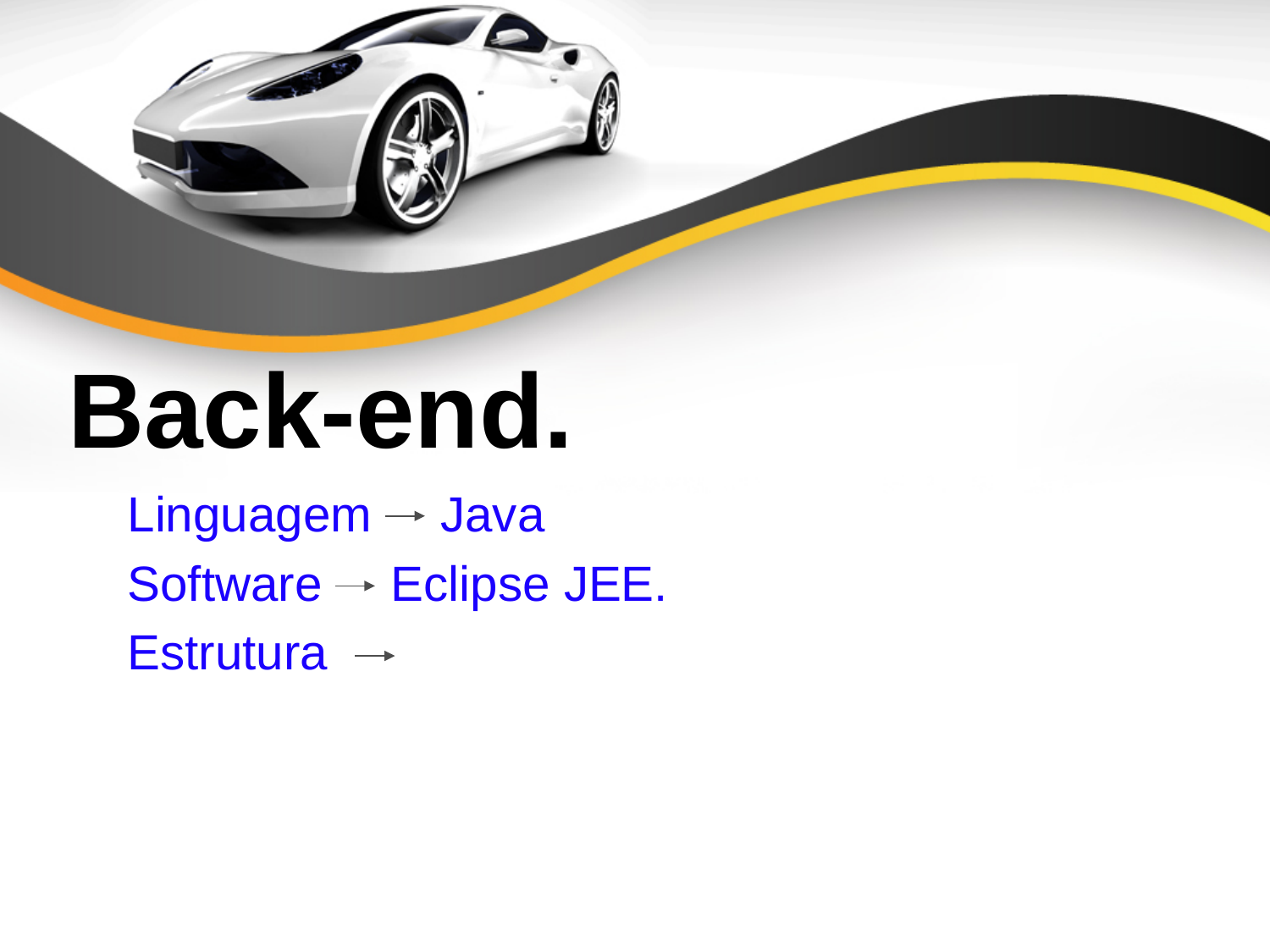

# Back-end.
Linguagem     Java
Software     Eclipse JEE.
Estrutura